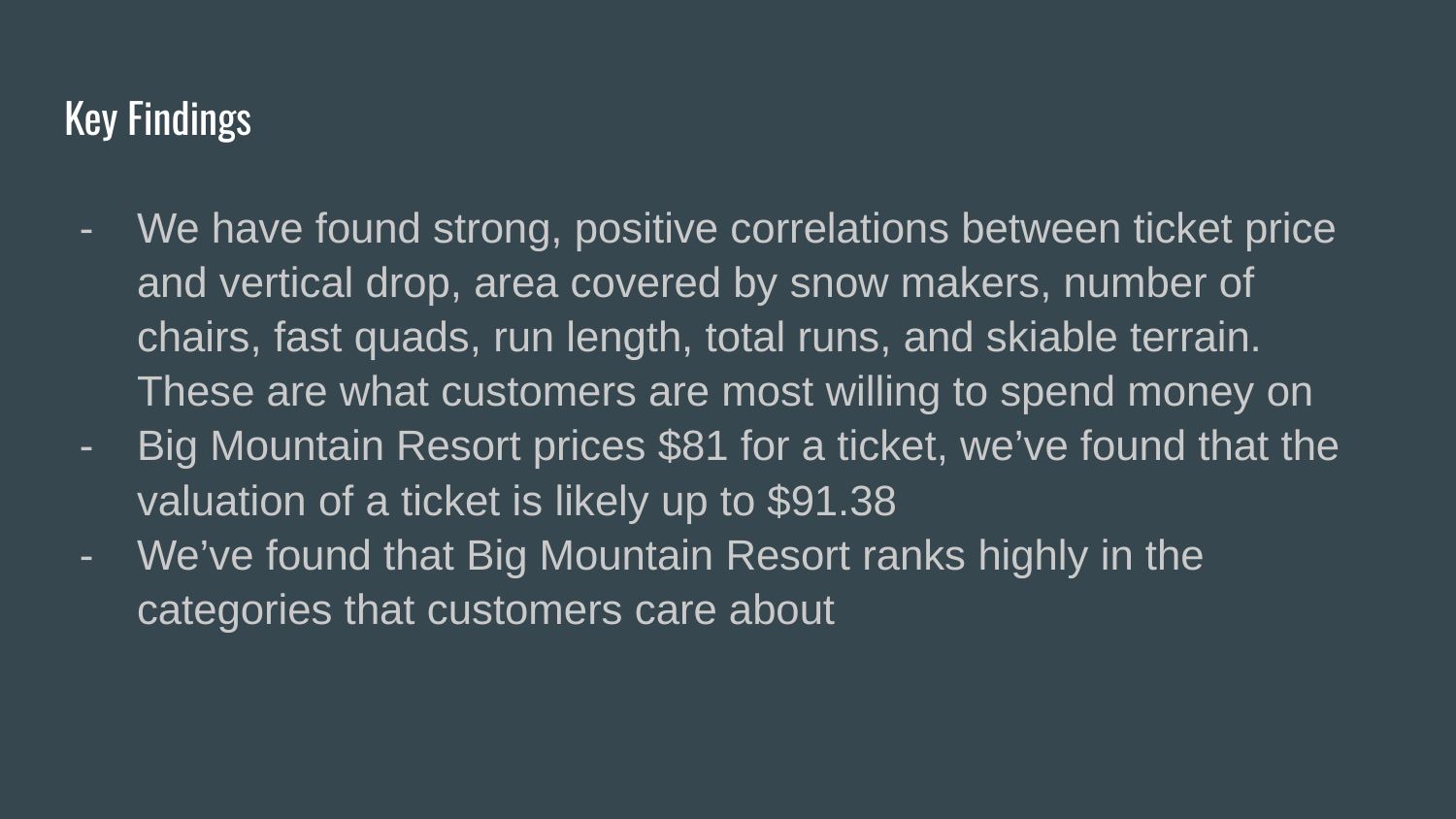

# Key Findings
We have found strong, positive correlations between ticket price and vertical drop, area covered by snow makers, number of chairs, fast quads, run length, total runs, and skiable terrain. These are what customers are most willing to spend money on
Big Mountain Resort prices $81 for a ticket, we’ve found that the valuation of a ticket is likely up to $91.38
We’ve found that Big Mountain Resort ranks highly in the categories that customers care about